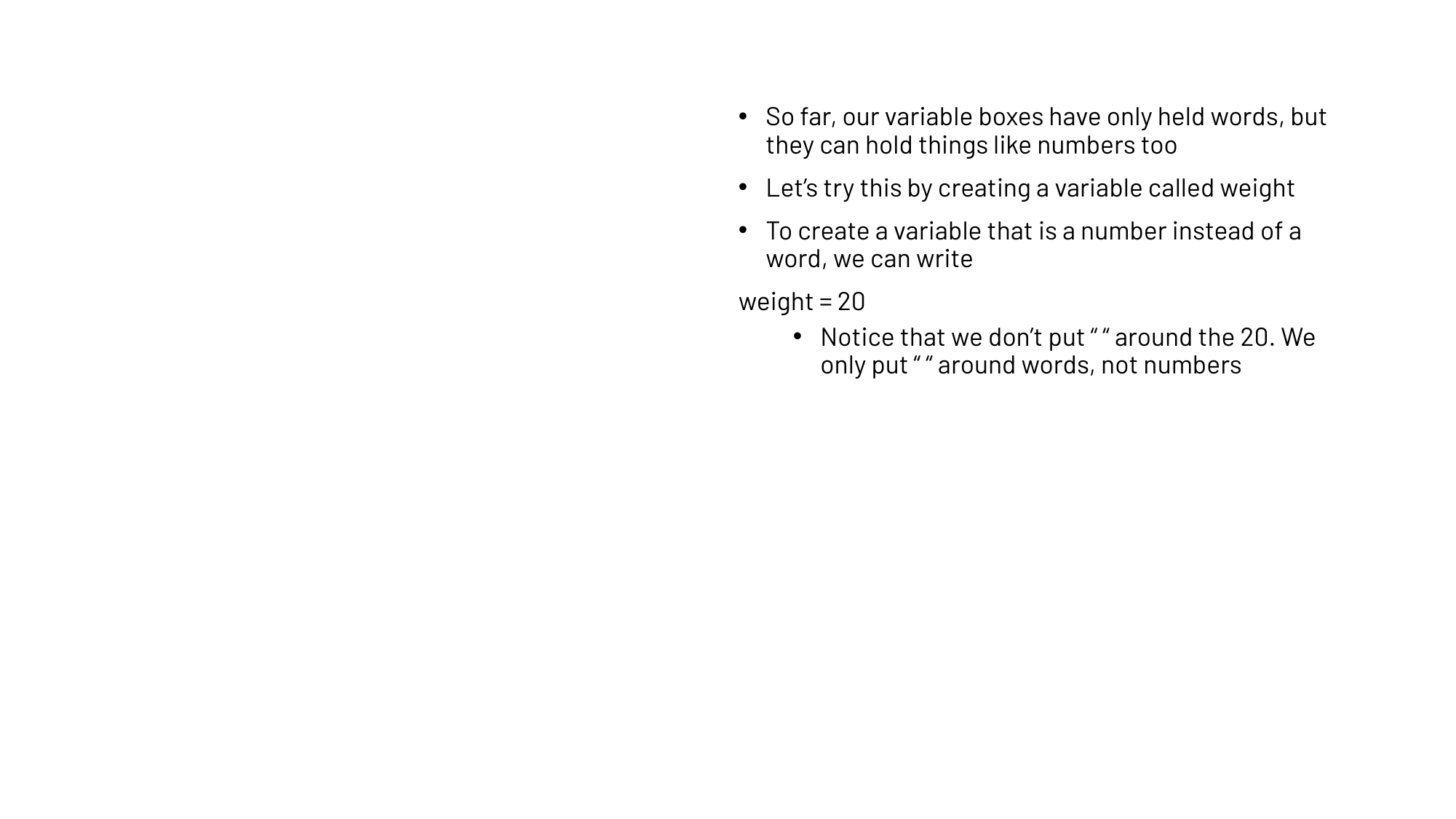

So far, our variable boxes have only held words, but they can hold things like numbers too
Let’s try this by creating a variable called weight
To create a variable that is a number instead of a word, we can write
weight = 20
Notice that we don’t put “ “ around the 20. We only put “ “ around words, not numbers
# Declaring Variables - Numbers